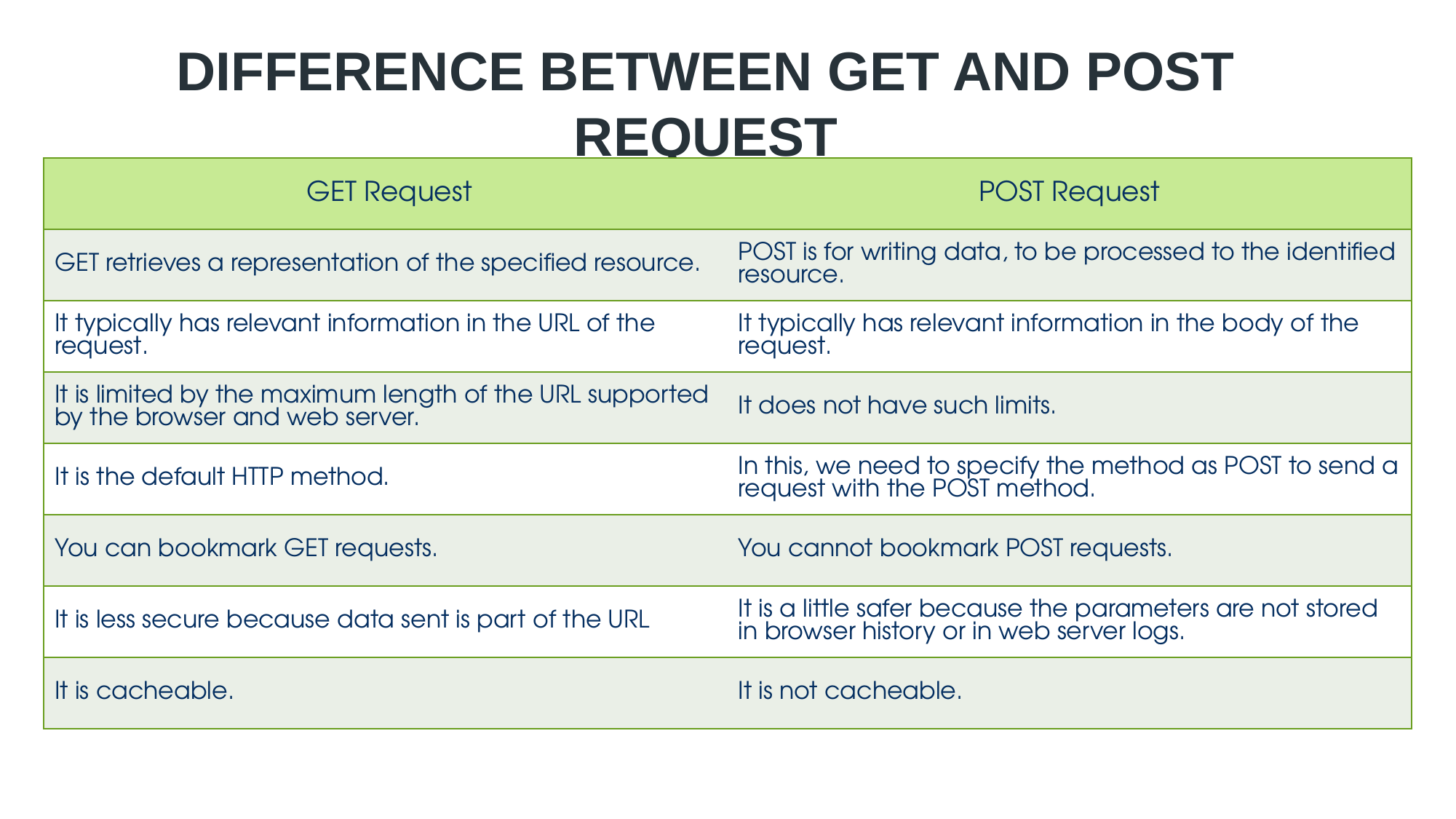

# Difference between GET and POST request
| GET Request | POST Request |
| --- | --- |
| GET retrieves a representation of the specified resource. | POST is for writing data, to be processed to the identified resource. |
| It typically has relevant information in the URL of the request. | It typically has relevant information in the body of the request. |
| It is limited by the maximum length of the URL supported by the browser and web server. | It does not have such limits. |
| It is the default HTTP method. | In this, we need to specify the method as POST to send a request with the POST method. |
| You can bookmark GET requests. | You cannot bookmark POST requests. |
| It is less secure because data sent is part of the URL | It is a little safer because the parameters are not stored in browser history or in web server logs. |
| It is cacheable. | It is not cacheable. |